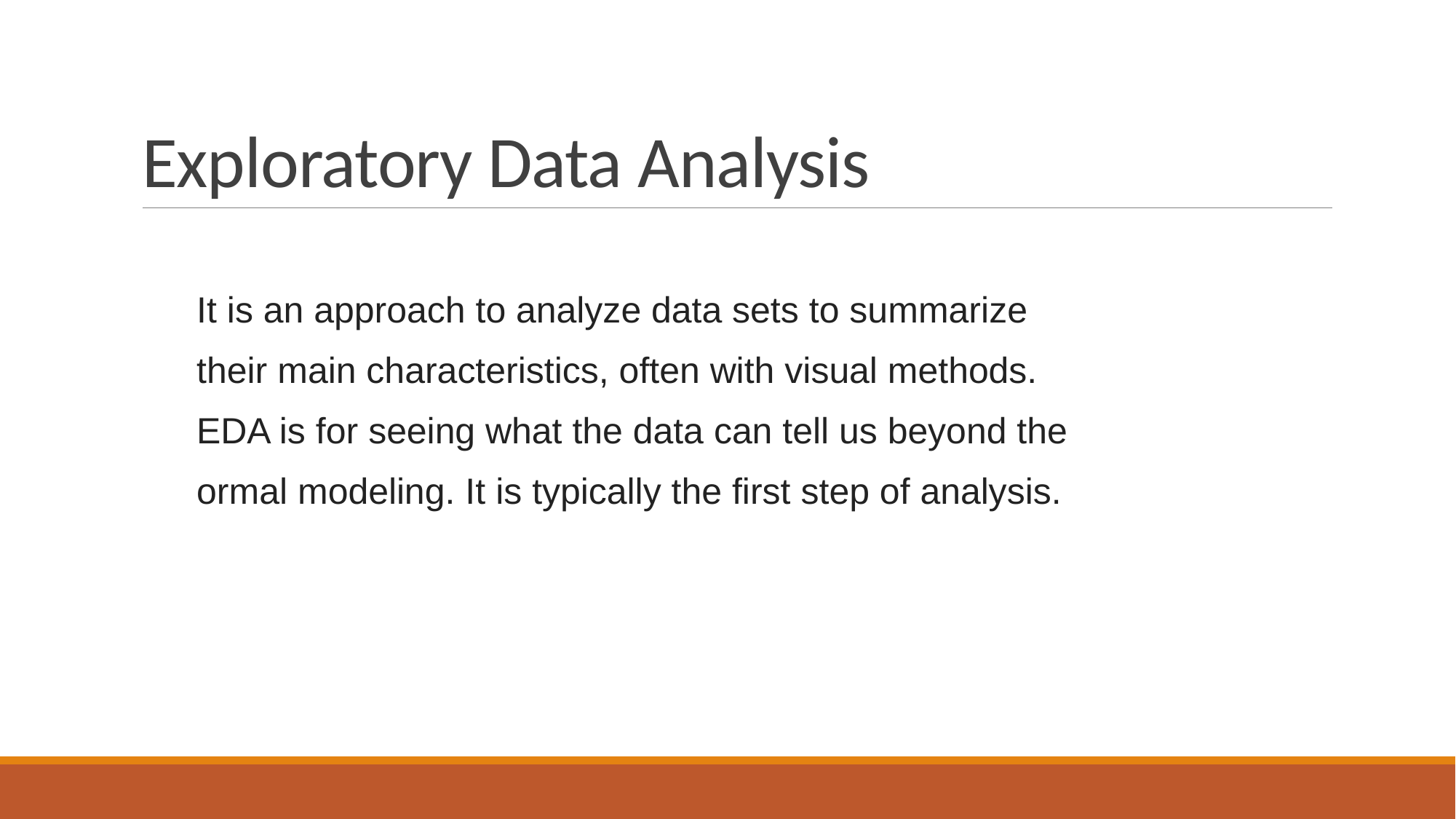

# Exploratory Data Analysis
It is an approach to analyze data sets to summarize
their main characteristics, often with visual methods.
EDA is for seeing what the data can tell us beyond the
ormal modeling. It is typically the first step of analysis.